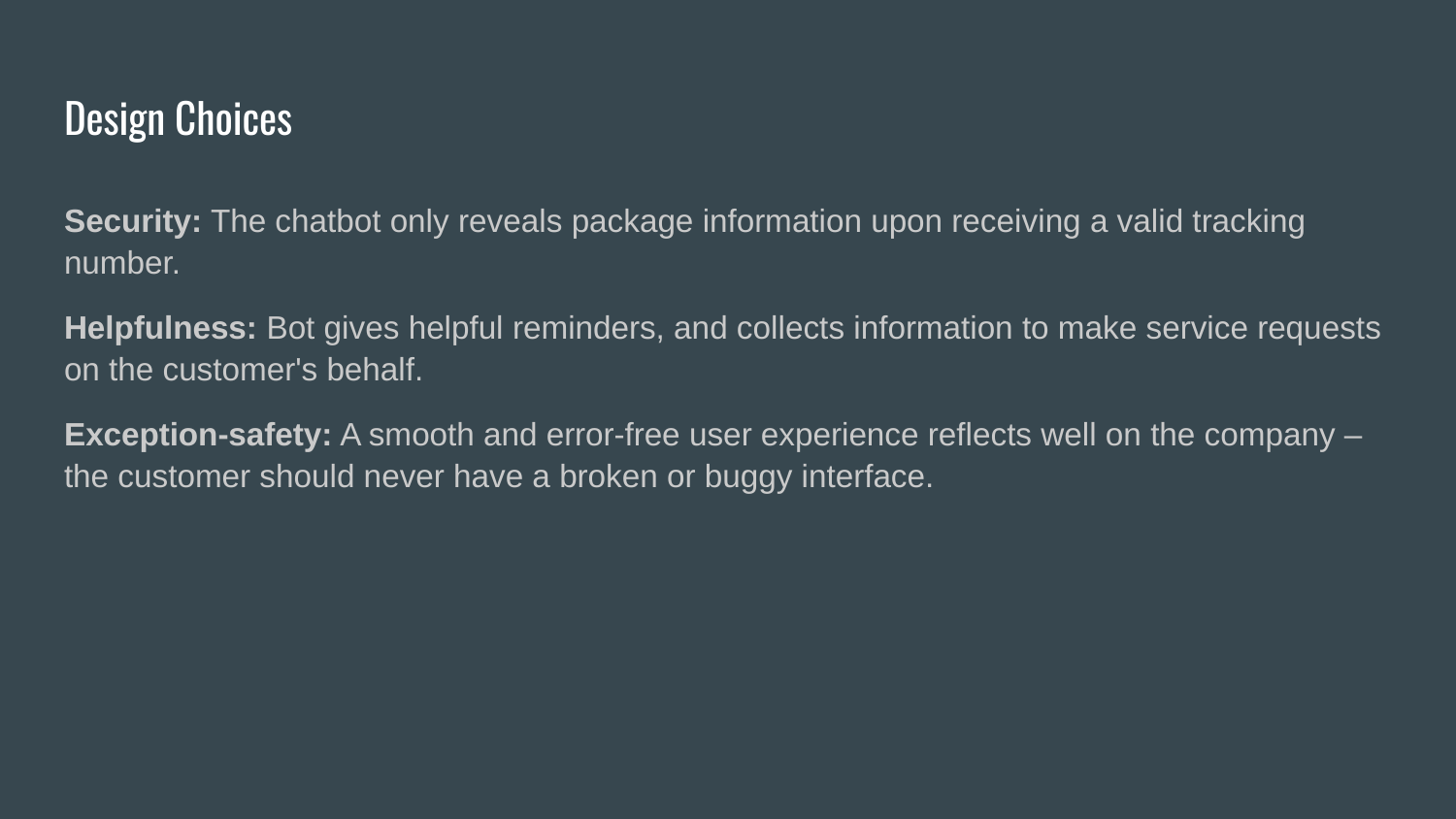

# Design Choices
Security: The chatbot only reveals package information upon receiving a valid tracking number.
Helpfulness: Bot gives helpful reminders, and collects information to make service requests on the customer's behalf.
Exception-safety: A smooth and error-free user experience reflects well on the company – the customer should never have a broken or buggy interface.